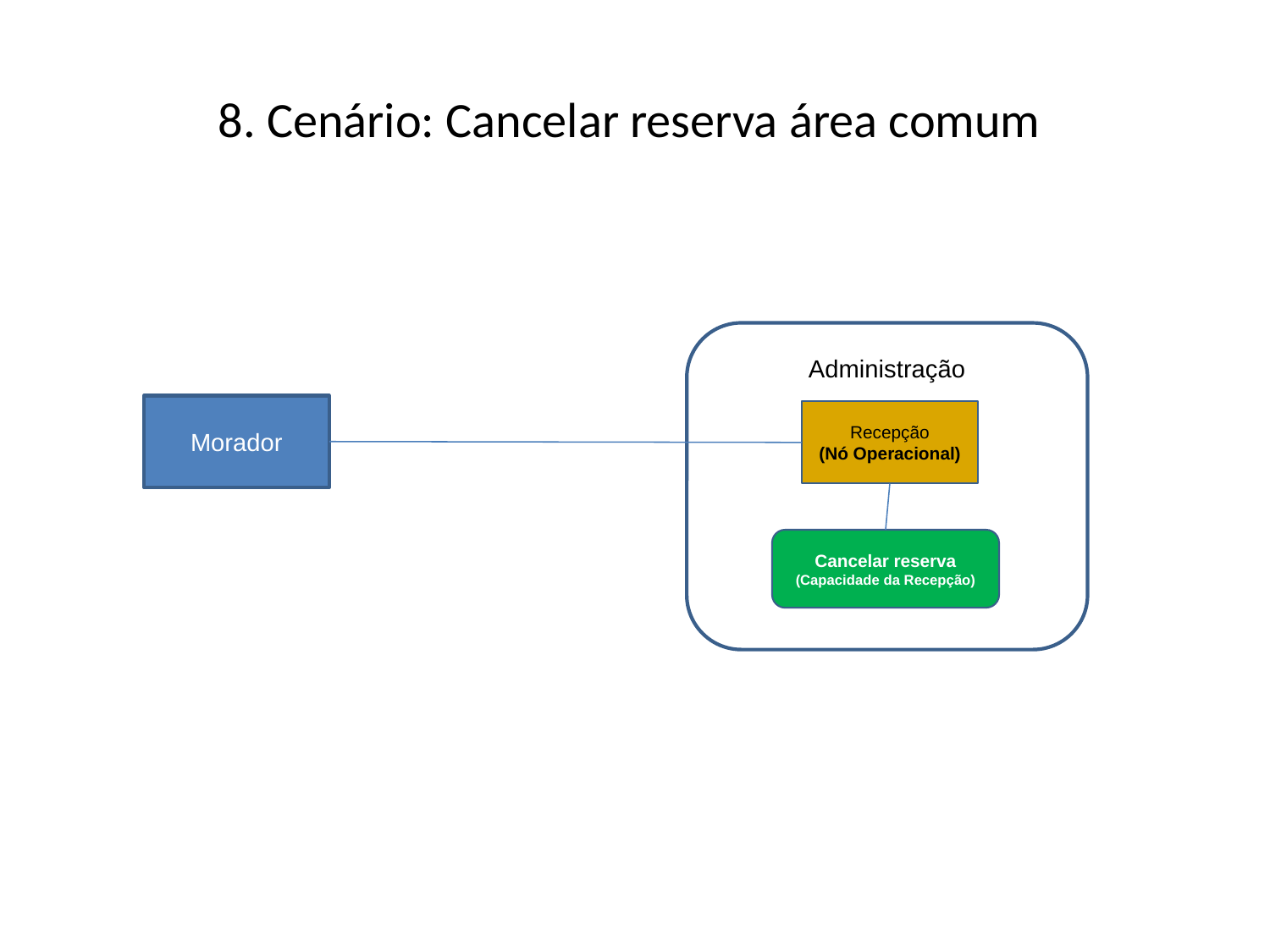

# 8. Cenário: Cancelar reserva área comum

Administração

Morador
Recepção
(Nó Operacional)
Cancelar reserva
(Capacidade da Recepção)